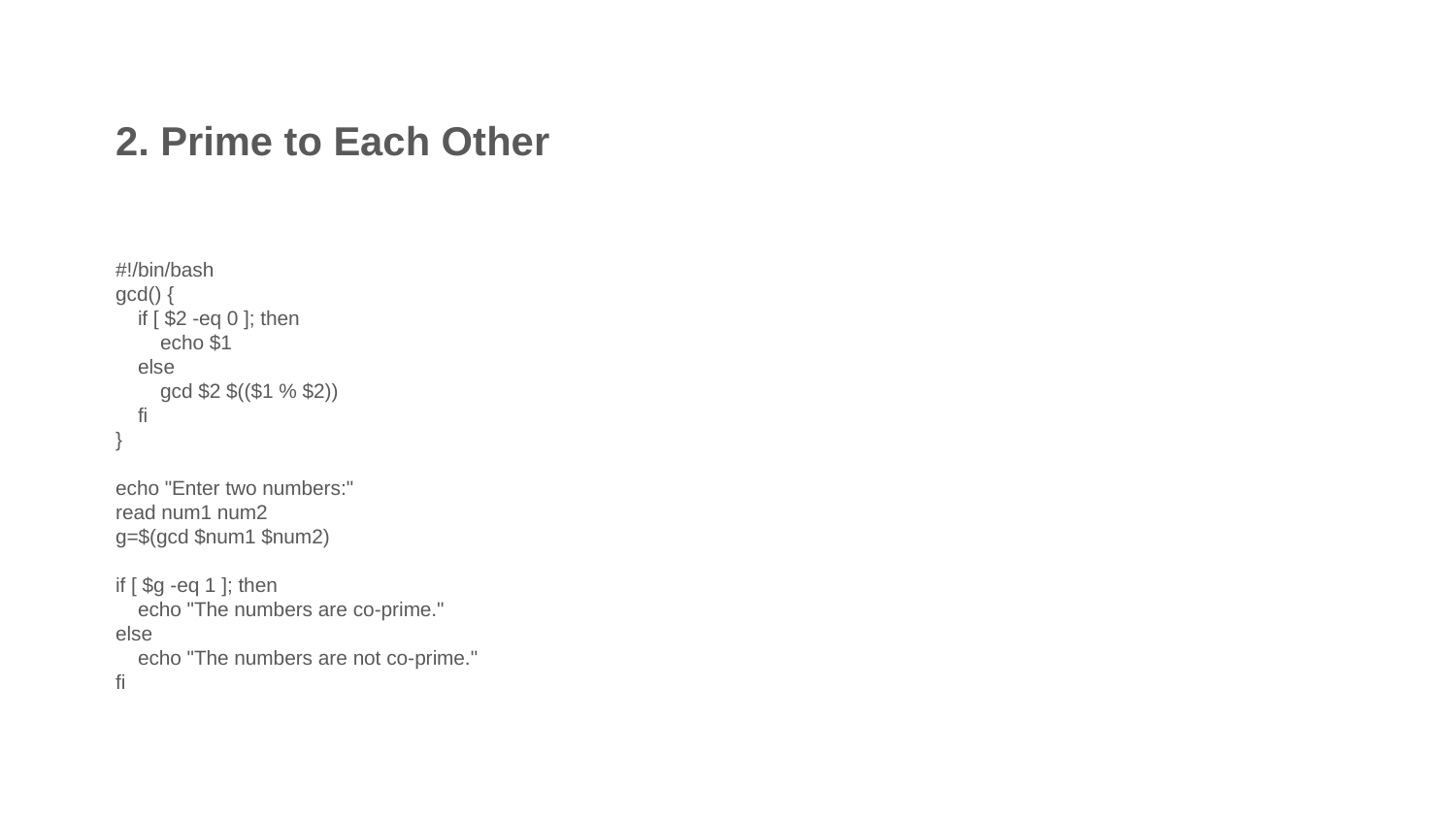

2. Prime to Each Other
#!/bin/bash
gcd() {
    if [ $2 -eq 0 ]; then
        echo $1
    else
        gcd $2 $(($1 % $2))
    fi
}

echo "Enter two numbers:"
read num1 num2
g=$(gcd $num1 $num2)

if [ $g -eq 1 ]; then
    echo "The numbers are co-prime."
else
    echo "The numbers are not co-prime."
fi